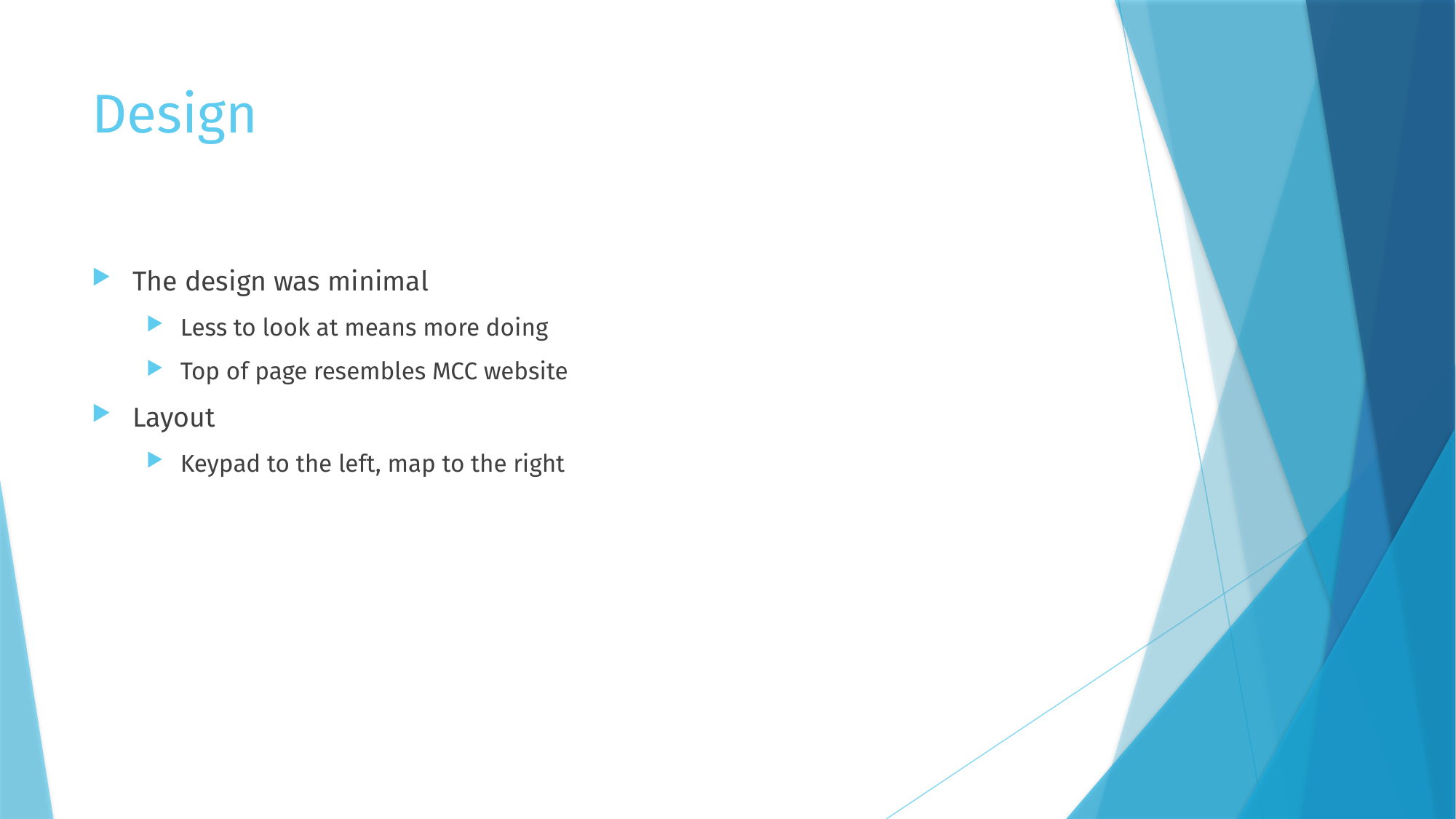

# Design
The design was minimal
Less to look at means more doing
Top of page resembles MCC website
Layout
Keypad to the left, map to the right